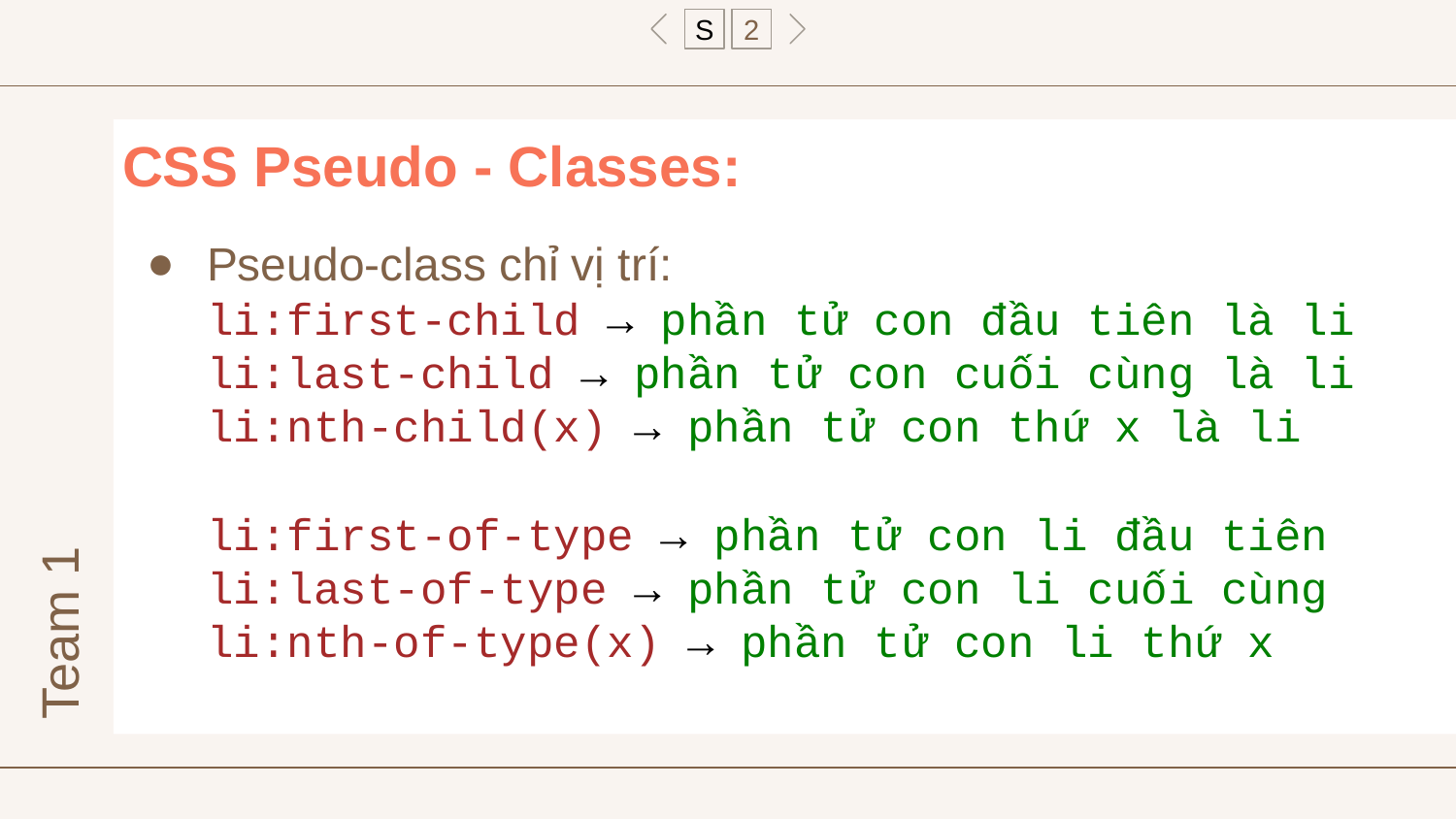

S
2

# CSS Pseudo - Classes:
Pseudo-class chỉ vị trí:
li:first-child → phần tử con đầu tiên là li
li:last-child → phần tử con cuối cùng là li
li:nth-child(x) → phần tử con thứ x là li
li:first-of-type → phần tử con li đầu tiên
li:last-of-type → phần tử con li cuối cùng
li:nth-of-type(x) → phần tử con li thứ x
Team 1